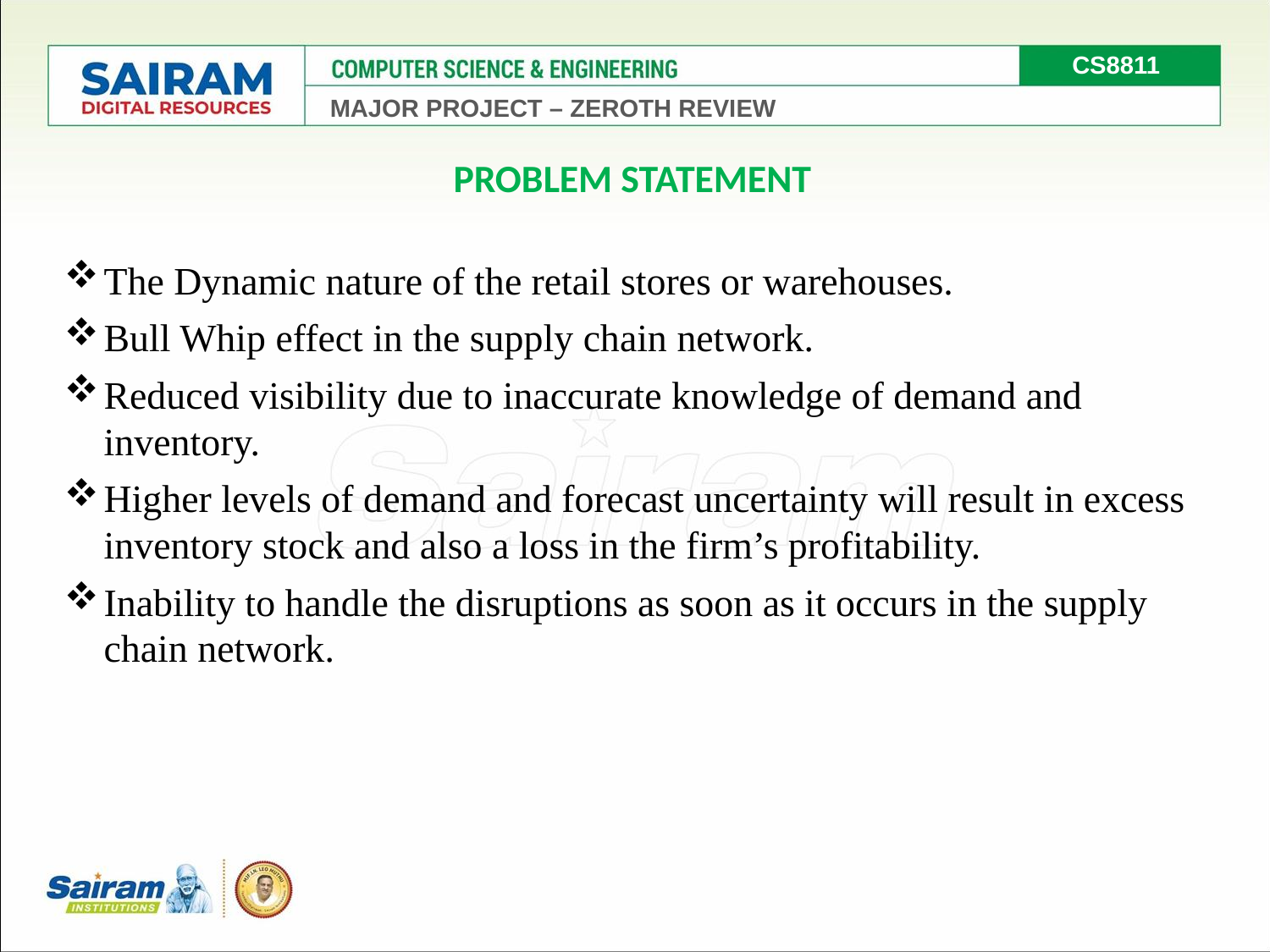

CS8811
MAJOR PROJECT – ZEROTH REVIEW
PROBLEM STATEMENT

The Dynamic nature of the retail stores or warehouses.
Bull Whip effect in the supply chain network.
Reduced visibility due to inaccurate knowledge of demand and inventory.
Higher levels of demand and forecast uncertainty will result in excess inventory stock and also a loss in the firm’s profitability.
Inability to handle the disruptions as soon as it occurs in the supply chain network.